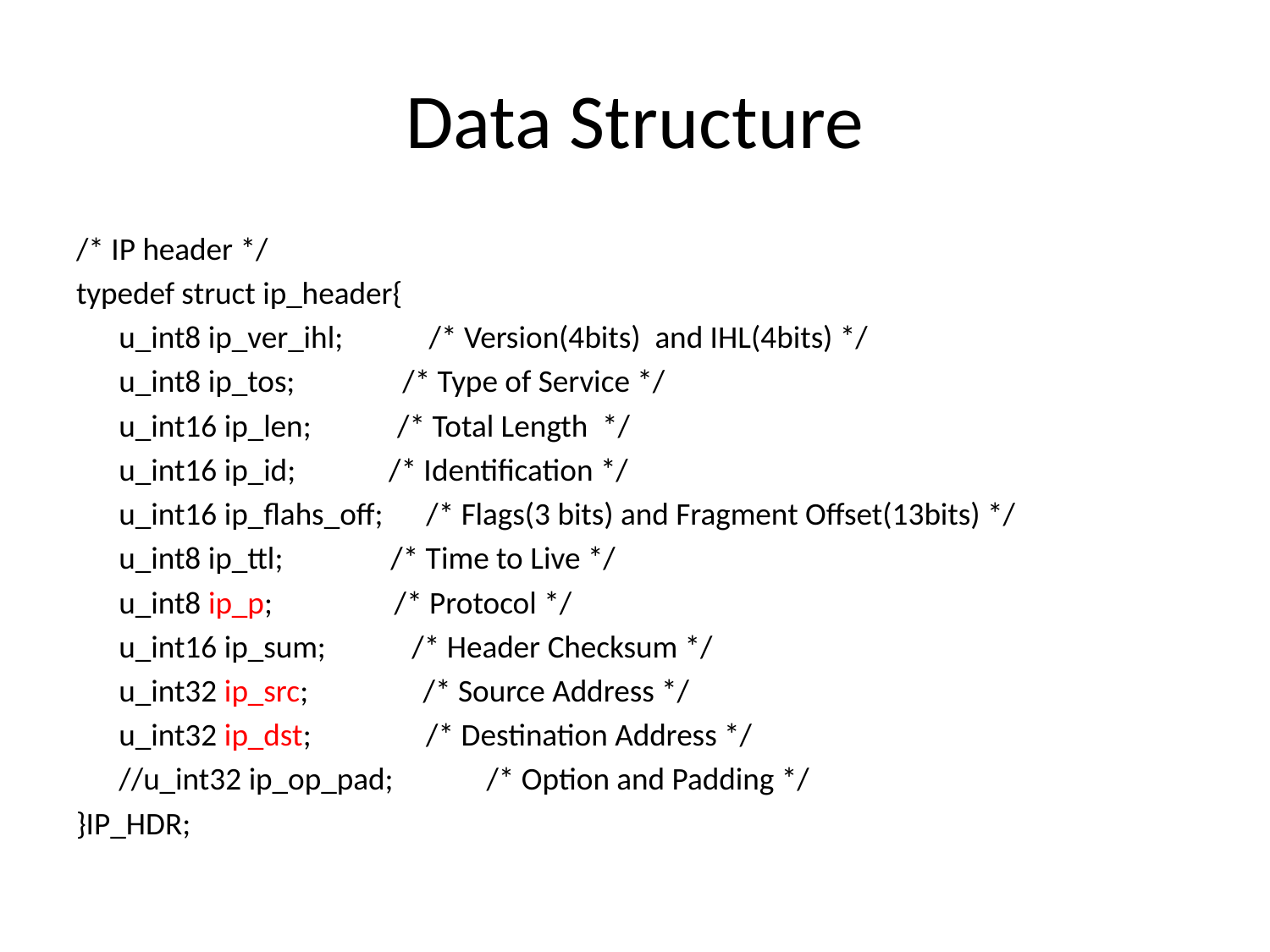

# Data Structure
/* IP header */
typedef struct ip_header{
	u_int8 ip_ver_ihl;            /* Version(4bits)  and IHL(4bits) */
	u_int8 ip_tos;               /* Type of Service */
	u_int16 ip_len;            /* Total Length  */
	u_int16 ip_id;             /* Identification */
	u_int16 ip_flahs_off;      /* Flags(3 bits) and Fragment Offset(13bits) */
	u_int8 ip_ttl;               /* Time to Live */
	u_int8 ip_p;                 /* Protocol */
	u_int16 ip_sum;            /* Header Checksum */
	u_int32 ip_src;                /* Source Address */
	u_int32 ip_dst;                /* Destination Address */
	//u_int32 ip_op_pad;             /* Option and Padding */
}IP_HDR;